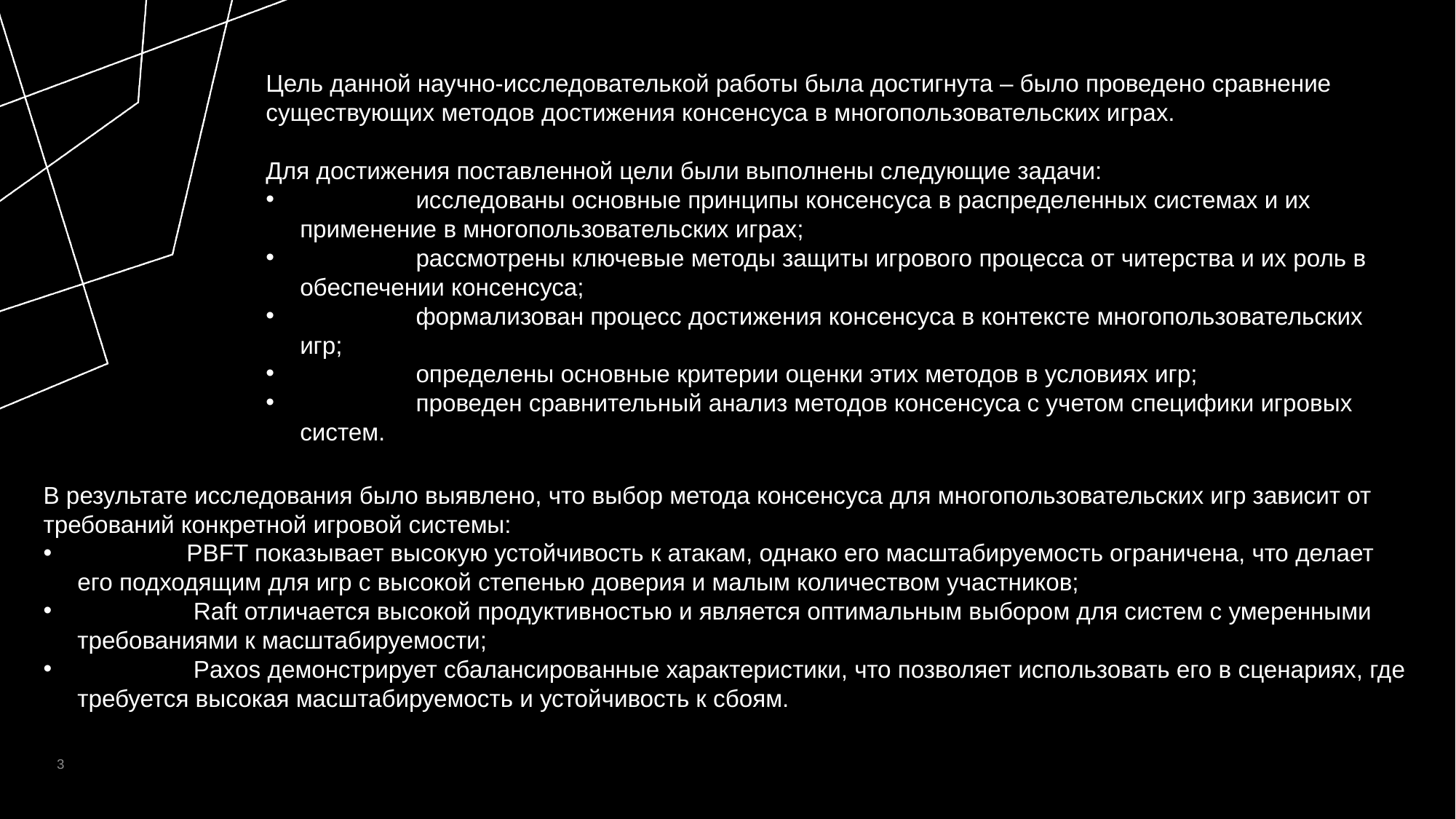

Цель данной научно-исследователькой работы была достигнута – было проведено сравнение существующих методов достижения консенсуса в многопользовательских играх.

Для достижения поставленной цели были выполнены следующие задачи:
	 исследованы основные принципы консенсуса в распределенных системах и их применение в многопользовательских играх;
	 рассмотрены ключевые методы защиты игрового процесса от читерства и их роль в обеспечении консенсуса;
	 формализован процесс достижения консенсуса в контексте многопользовательских игр;
	 определены основные критерии оценки этих методов в условиях игр;
	 проведен сравнительный анализ методов консенсуса с учетом специфики игровых систем.

В результате исследования было выявлено, что выбор метода консенсуса для многопользовательских игр зависит от требований конкретной игровой системы:
	PBFT показывает высокую устойчивость к атакам, однако его масштабируемость ограничена, что делает его подходящим для игр с высокой степенью доверия и малым количеством участников;
	 Raft отличается высокой продуктивностью и является оптимальным выбором для систем с умеренными требованиями к масштабируемости;
	 Paxos демонстрирует сбалансированные характеристики, что позволяет использовать его в сценариях, где требуется высокая масштабируемость и устойчивость к сбоям.
3